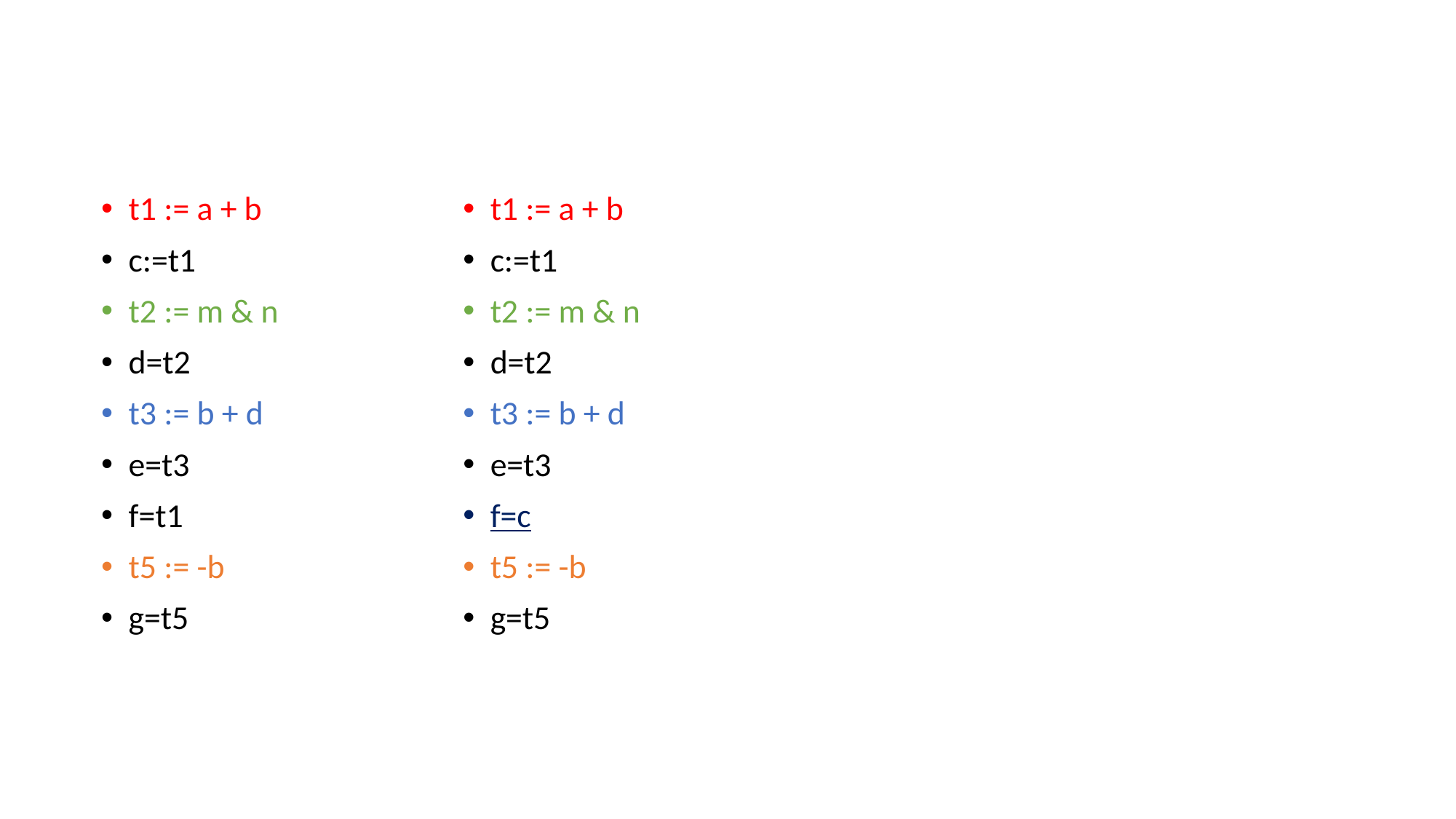

#
t1 := a + b
c:=t1
t2 := m & n
d=t2
t3 := b + d
e=t3
f=t1
t5 := -b
g=t5

t1 := a + b
c:=t1
t2 := m & n
d=t2
t3 := b + d
e=t3
f=c
t5 := -b
g=t5